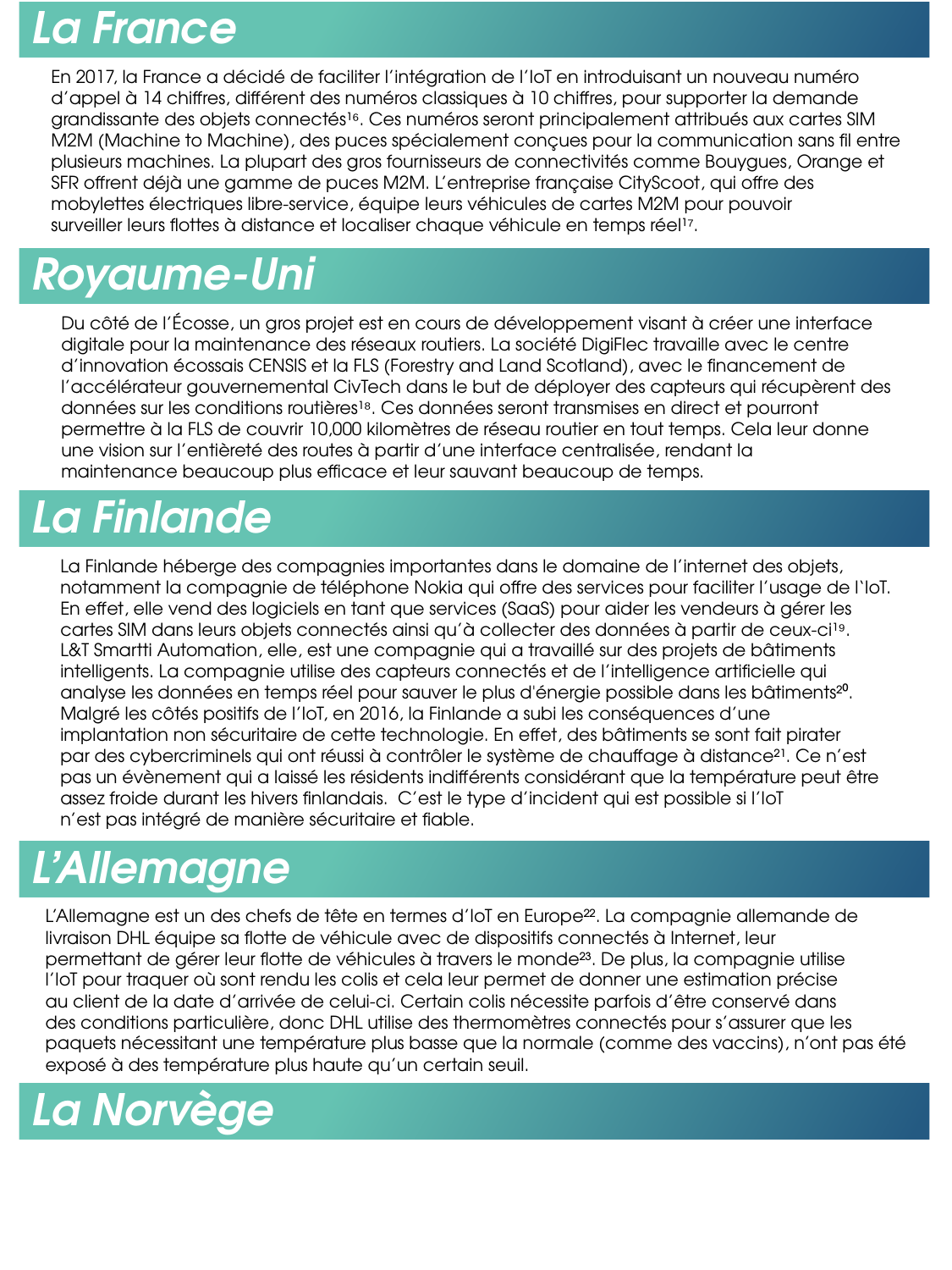

# La France
En 2017, la France a décidé de faciliter l’intégration de l’IoT en introduisant un nouveau numéro
d’appel à 14 chiffres, différent des numéros classiques à 10 chiffres, pour supporter la demande
grandissante des objets connectés¹⁶. Ces numéros seront principalement attribués aux cartes SIM
M2M (Machine to Machine), des puces spécialement conçues pour la communication sans fil entre
plusieurs machines. La plupart des gros fournisseurs de connectivités comme Bouygues, Orange et
SFR offrent déjà une gamme de puces M2M. L’entreprise française CityScoot, qui offre des
mobylettes électriques libre-service, équipe leurs véhicules de cartes M2M pour pouvoir
surveiller leurs flottes à distance et localiser chaque véhicule en temps réel¹⁷.
Royaume-Uni
Du côté de l’Écosse, un gros projet est en cours de développement visant à créer une interface
digitale pour la maintenance des réseaux routiers. La société DigiFlec travaille avec le centre
d’innovation écossais CENSIS et la FLS (Forestry and Land Scotland), avec le financement de
l’accélérateur gouvernemental CivTech dans le but de déployer des capteurs qui récupèrent des
données sur les conditions routières¹⁸. Ces données seront transmises en direct et pourront
permettre à la FLS de couvrir 10,000 kilomètres de réseau routier en tout temps. Cela leur donne
une vision sur l’entièreté des routes à partir d’une interface centralisée, rendant la
maintenance beaucoup plus efficace et leur sauvant beaucoup de temps.
La Finlande
La Finlande héberge des compagnies importantes dans le domaine de l’internet des objets,
notamment la compagnie de téléphone Nokia qui offre des services pour faciliter l’usage de l‘IoT.
En effet, elle vend des logiciels en tant que services (SaaS) pour aider les vendeurs à gérer les
cartes SIM dans leurs objets connectés ainsi qu’à collecter des données à partir de ceux-ci¹⁹.
L&T Smartti Automation, elle, est une compagnie qui a travaillé sur des projets de bâtiments
intelligents. La compagnie utilise des capteurs connectés et de l’intelligence artificielle qui
analyse les données en temps réel pour sauver le plus d'énergie possible dans les bâtiments²⁰.
Malgré les côtés positifs de l’IoT, en 2016, la Finlande a subi les conséquences d’une
implantation non sécuritaire de cette technologie. En effet, des bâtiments se sont fait pirater
par des cybercriminels qui ont réussi à contrôler le système de chauffage à distance²¹. Ce n’est
pas un évènement qui a laissé les résidents indifférents considérant que la température peut être
assez froide durant les hivers finlandais.  C’est le type d’incident qui est possible si l’IoT
n’est pas intégré de manière sécuritaire et fiable.
L’Allemagne
L’Allemagne est un des chefs de tête en termes d’IoT en Europe²². La compagnie allemande de
livraison DHL équipe sa flotte de véhicule avec de dispositifs connectés à Internet, leur
permettant de gérer leur flotte de véhicules à travers le monde²³. De plus, la compagnie utilise
l’IoT pour traquer où sont rendu les colis et cela leur permet de donner une estimation précise
au client de la date d’arrivée de celui-ci. Certain colis nécessite parfois d’être conservé dans
des conditions particulière, donc DHL utilise des thermomètres connectés pour s’assurer que les
paquets nécessitant une température plus basse que la normale (comme des vaccins), n’ont pas été
exposé à des température plus haute qu’un certain seuil.
La Norvège